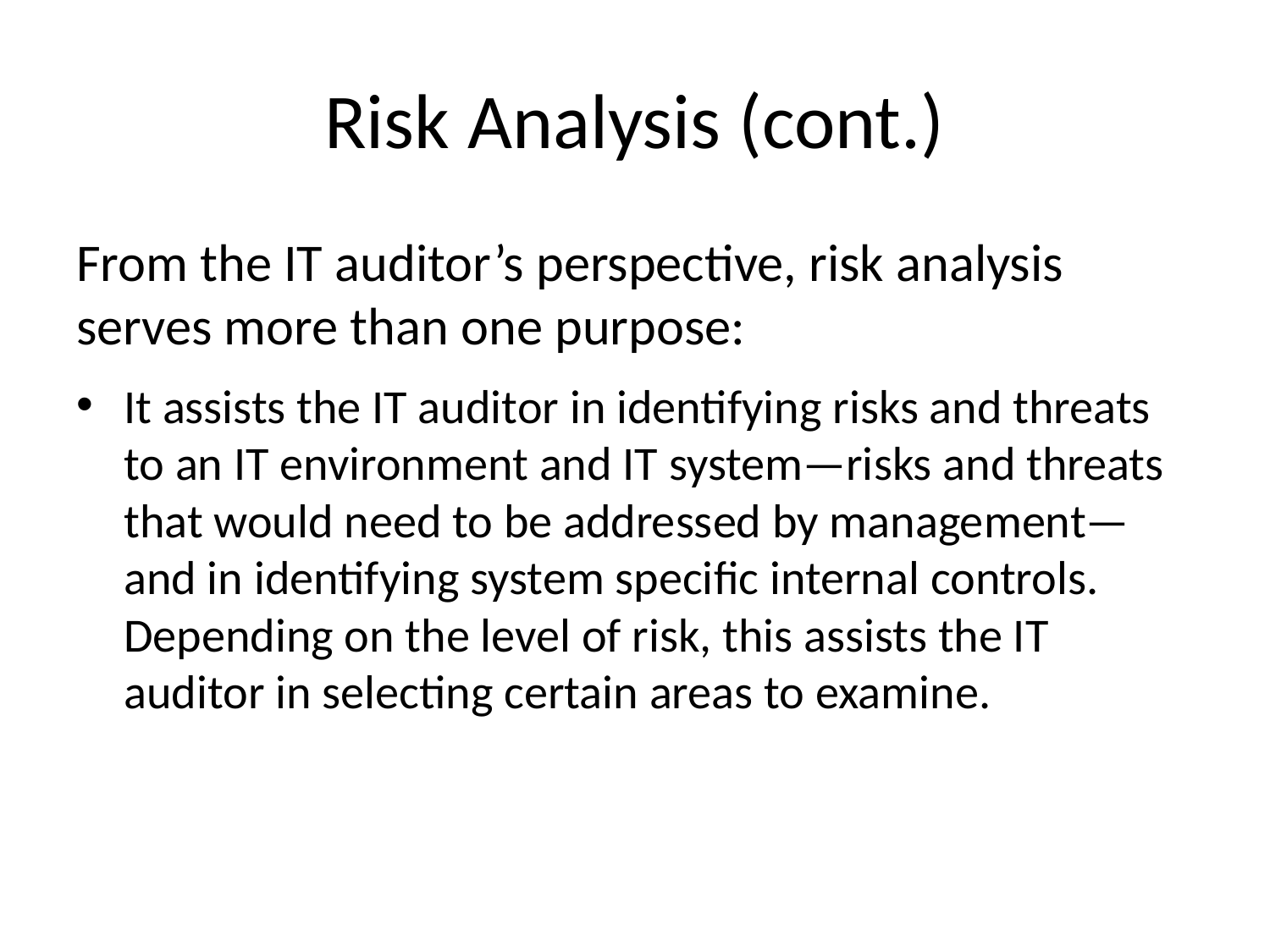

# Risk Analysis (cont.)
From the IT auditor’s perspective, risk analysis serves more than one purpose:
It assists the IT auditor in identifying risks and threats to an IT environment and IT system—risks and threats that would need to be addressed by management—and in identifying system specific internal controls. Depending on the level of risk, this assists the IT auditor in selecting certain areas to examine.